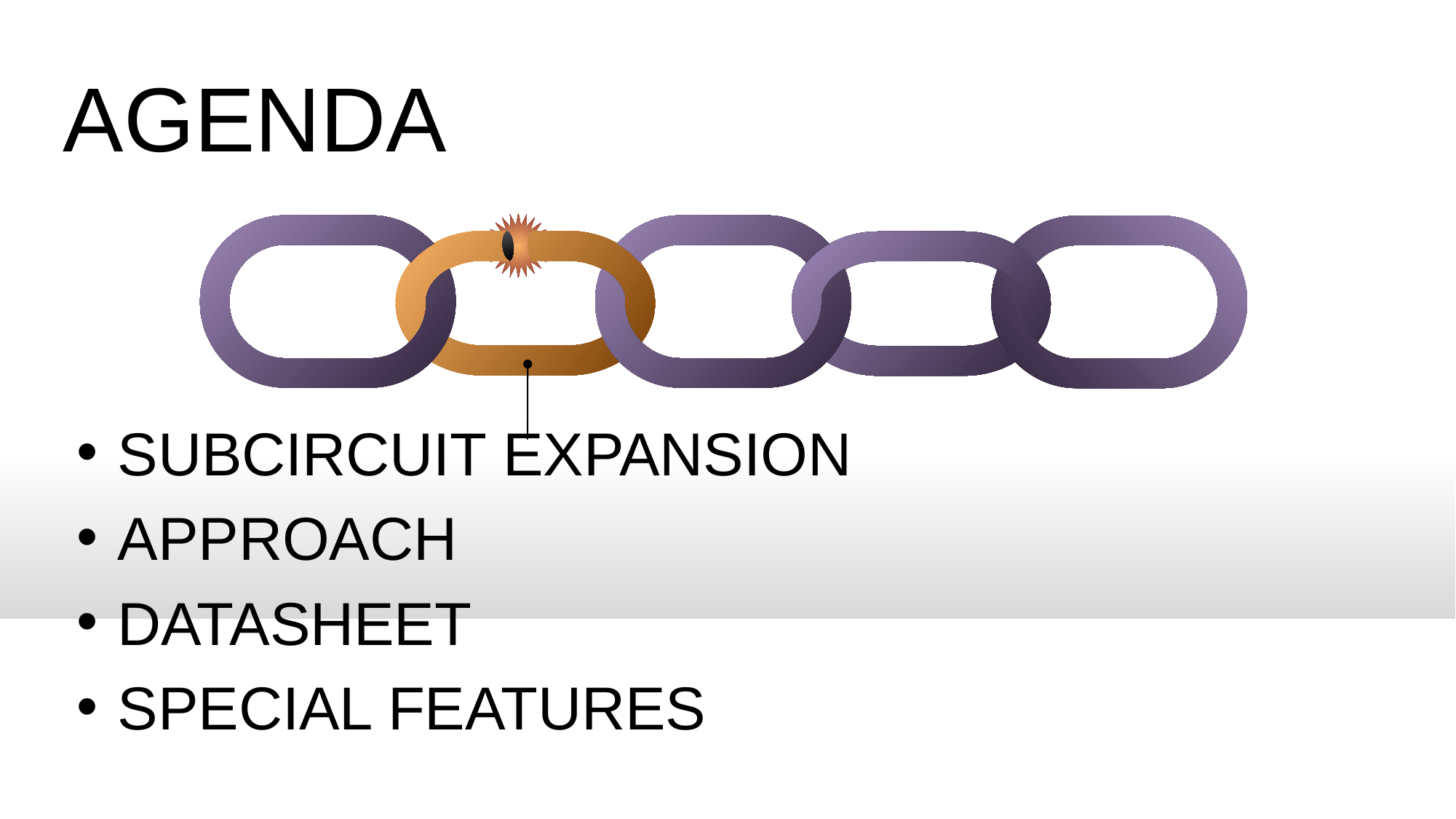

# AGENDA
SUBCIRCUIT EXPANSION
APPROACH
DATASHEET
SPECIAL FEATURES